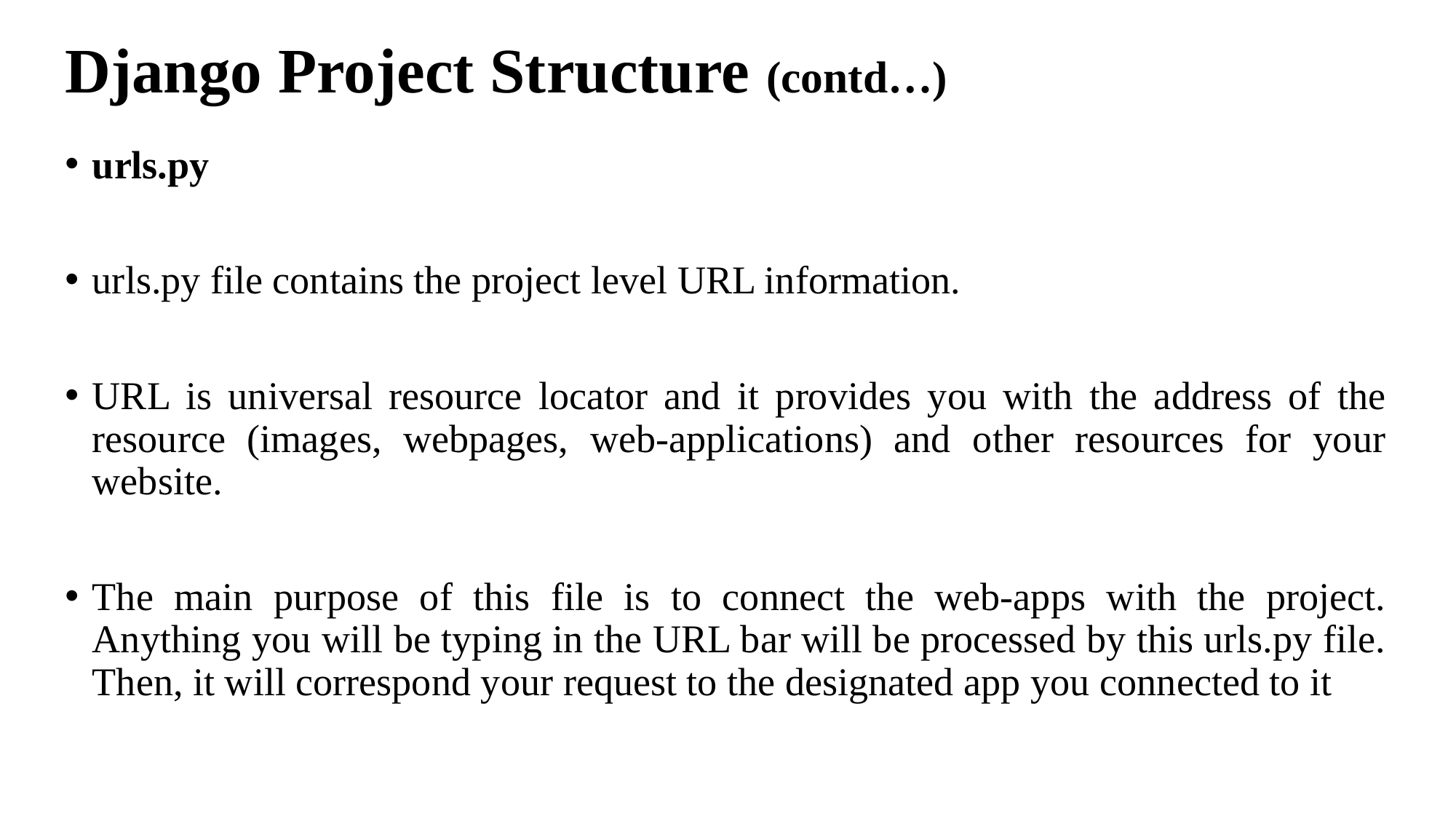

# Django Project Structure (contd…)
urls.py

urls.py file contains the project level URL information.

URL is universal resource locator and it provides you with the address of the resource (images, webpages, web-applications) and other resources for your website.

The main purpose of this file is to connect the web-apps with the project. Anything you will be typing in the URL bar will be processed by this urls.py file. Then, it will correspond your request to the designated app you connected to it